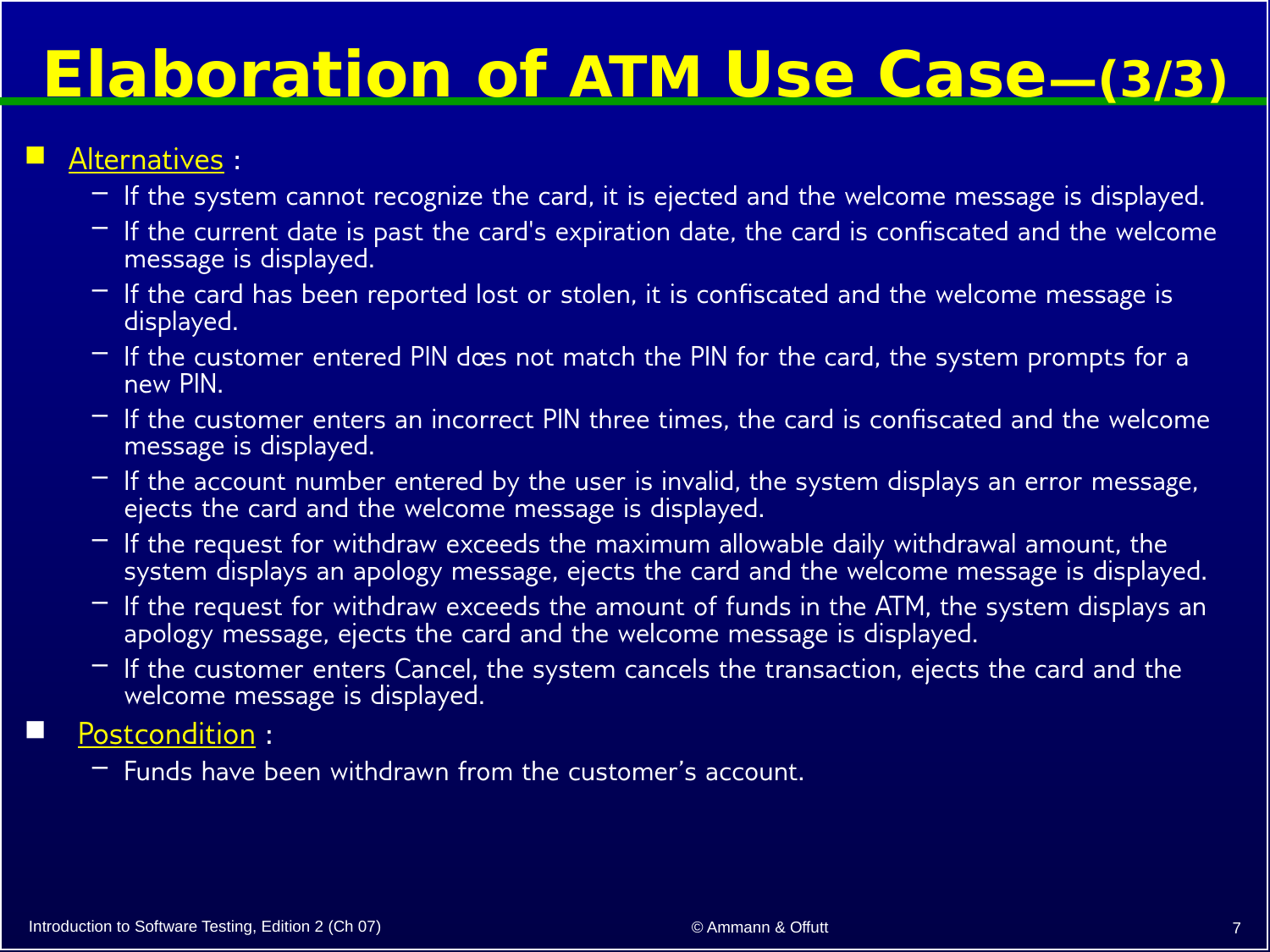

# Elaboration of ATM Use Case—(3/3)
Alternatives :
If the system cannot recognize the card, it is ejected and the welcome message is displayed.
If the current date is past the card's expiration date, the card is confiscated and the welcome message is displayed.
If the card has been reported lost or stolen, it is confiscated and the welcome message is displayed.
If the customer entered PIN does not match the PIN for the card, the system prompts for a new PIN.
If the customer enters an incorrect PIN three times, the card is confiscated and the welcome message is displayed.
If the account number entered by the user is invalid, the system displays an error message, ejects the card and the welcome message is displayed.
If the request for withdraw exceeds the maximum allowable daily withdrawal amount, the system displays an apology message, ejects the card and the welcome message is displayed.
If the request for withdraw exceeds the amount of funds in the ATM, the system displays an apology message, ejects the card and the welcome message is displayed.
If the customer enters Cancel, the system cancels the transaction, ejects the card and the welcome message is displayed.
 Postcondition :
Funds have been withdrawn from the customer’s account.
Introduction to Software Testing, Edition 2 (Ch 07)
© Ammann & Offutt
7